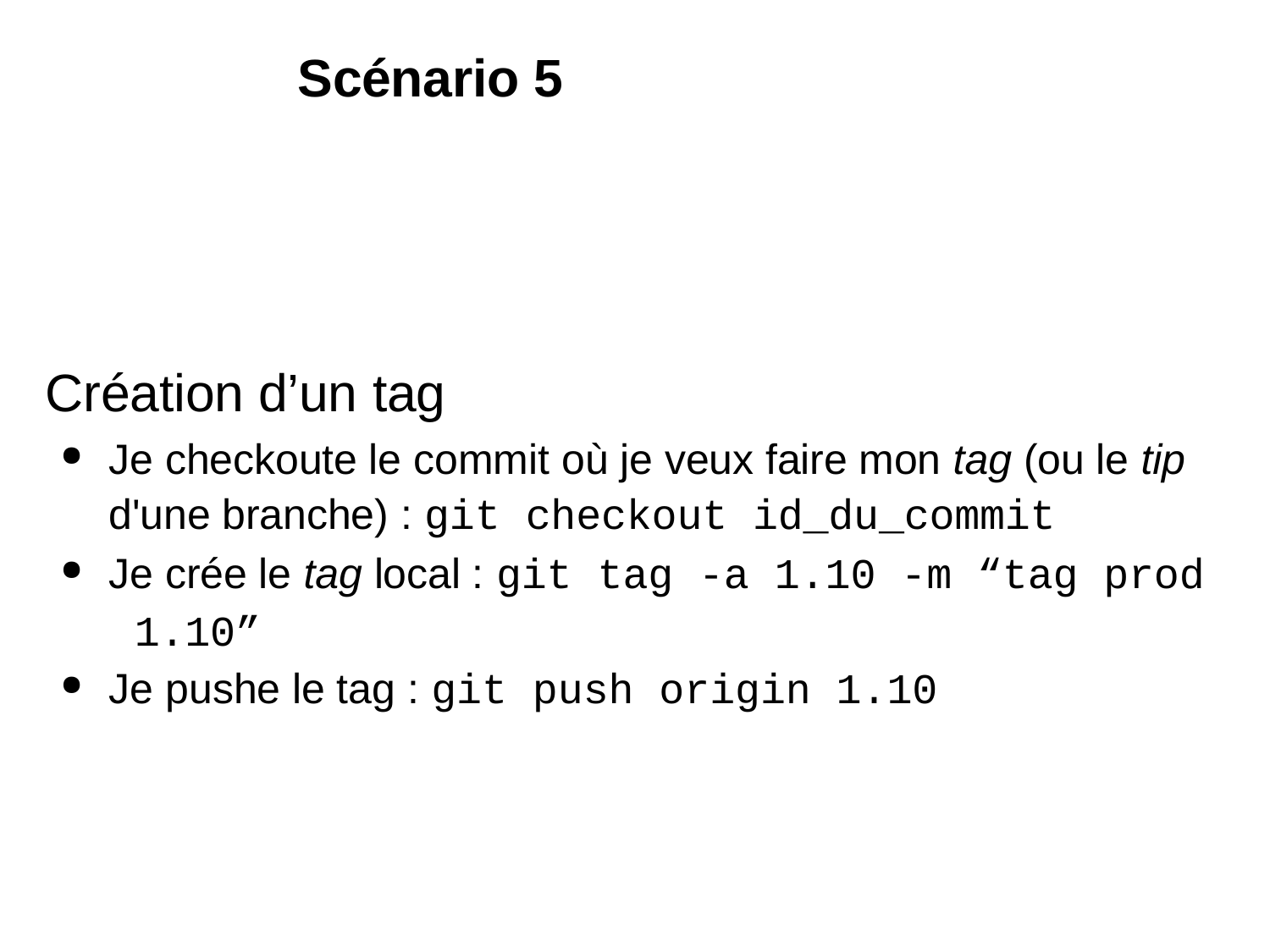

# Scénario 5
Création d’un tag
Je checkoute le commit où je veux faire mon tag (ou le tip
d'une branche) : git checkout id_du_commit
Je crée le tag local : git tag -a 1.10 -m “tag prod  1.10”
Je pushe le tag : git push origin 1.10